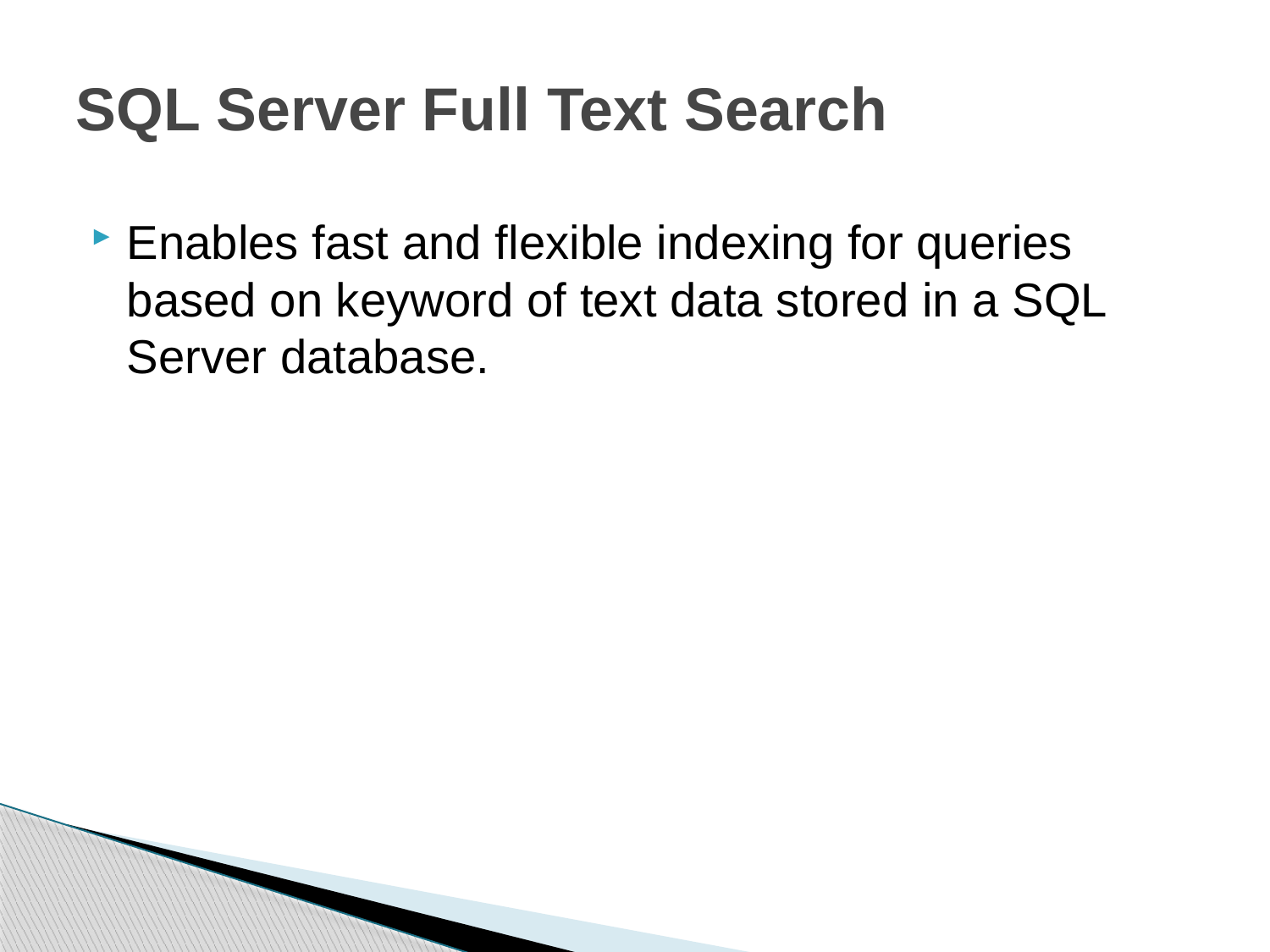

# SQL Server Full Text Search
Enables fast and flexible indexing for queries based on keyword of text data stored in a SQL Server database.